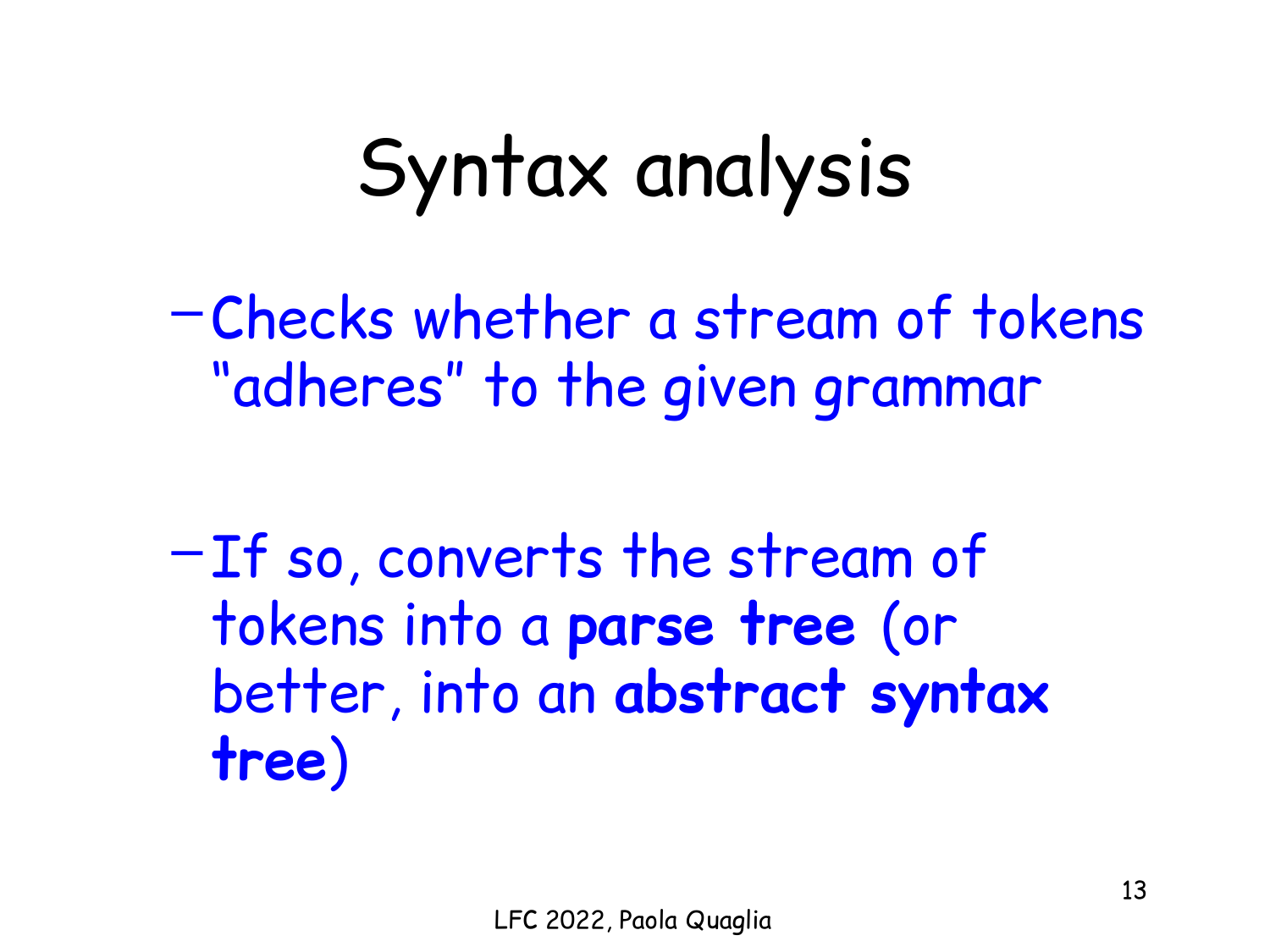

# Syntax analysis
Checks whether a stream of tokens “adheres” to the given grammar

If so, converts the stream of tokens into a parse tree (or better, into an abstract syntax tree)

LFC 2022, Paola Quaglia
13